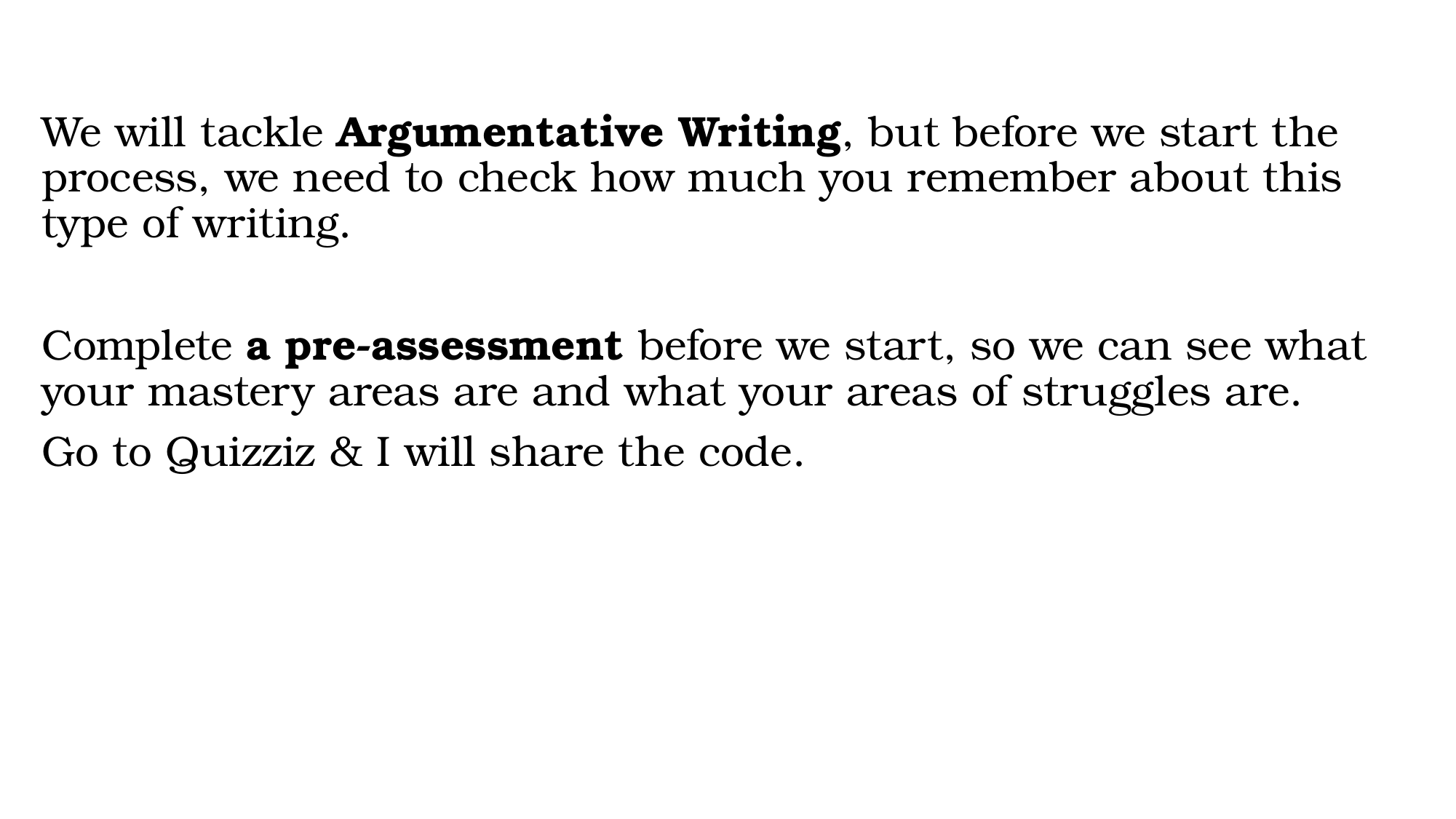

We will tackle Argumentative Writing, but before we start the process, we need to check how much you remember about this type of writing.

Complete a pre-assessment before we start, so we can see what your mastery areas are and what your areas of struggles are.
Go to Quizziz & I will share the code.